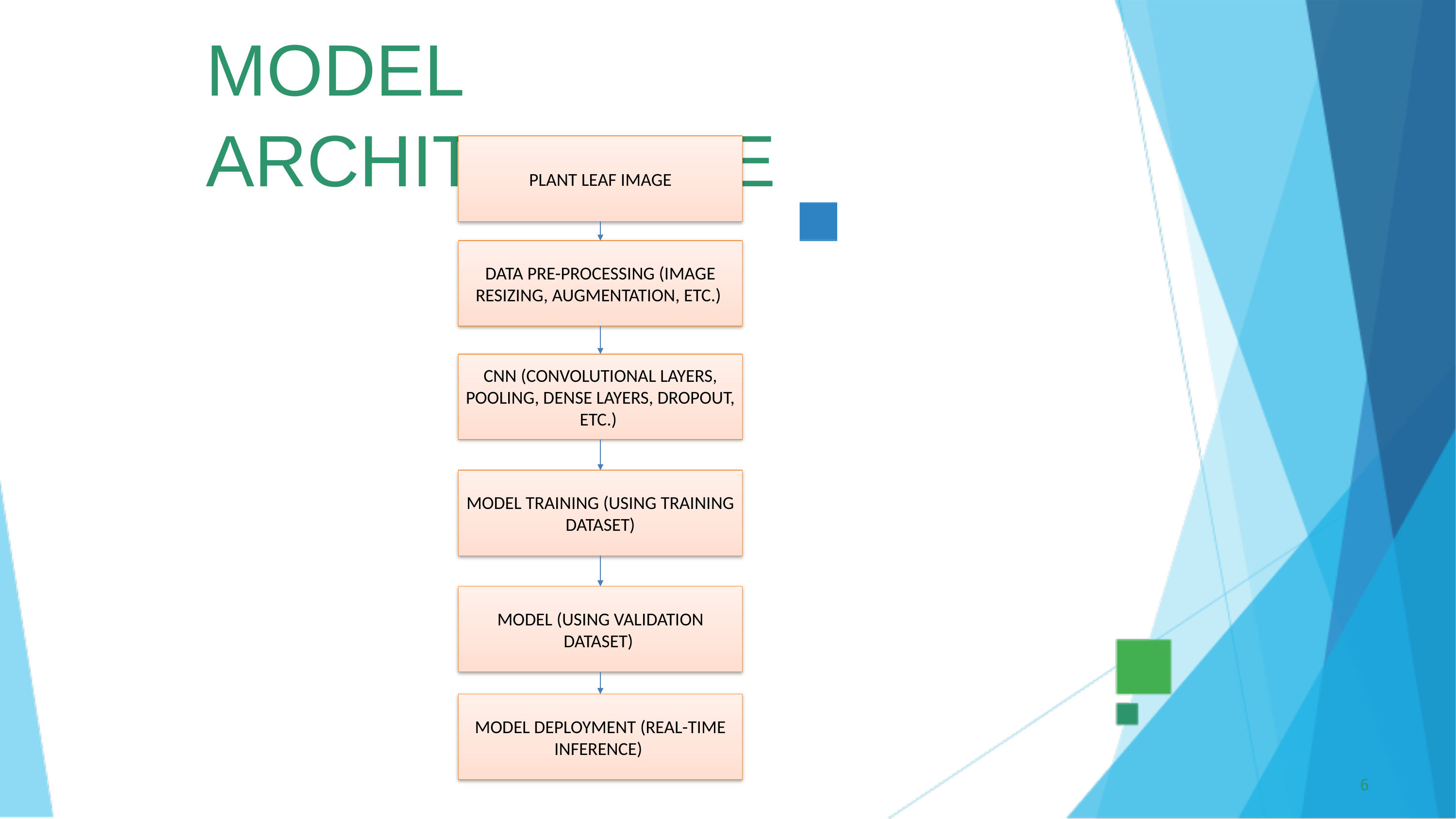

MODEL ARCHITECTURE
PLANT LEAF IMAGE

DATA PRE-PROCESSING (IMAGE RESIZING, AUGMENTATION, ETC.)
CNN (CONVOLUTIONAL LAYERS, POOLING, DENSE LAYERS, DROPOUT, ETC.)
MODEL TRAINING (USING TRAINING DATASET)

MODEL (USING VALIDATION DATASET)
MODEL DEPLOYMENT (REAL-TIME INFERENCE)
6